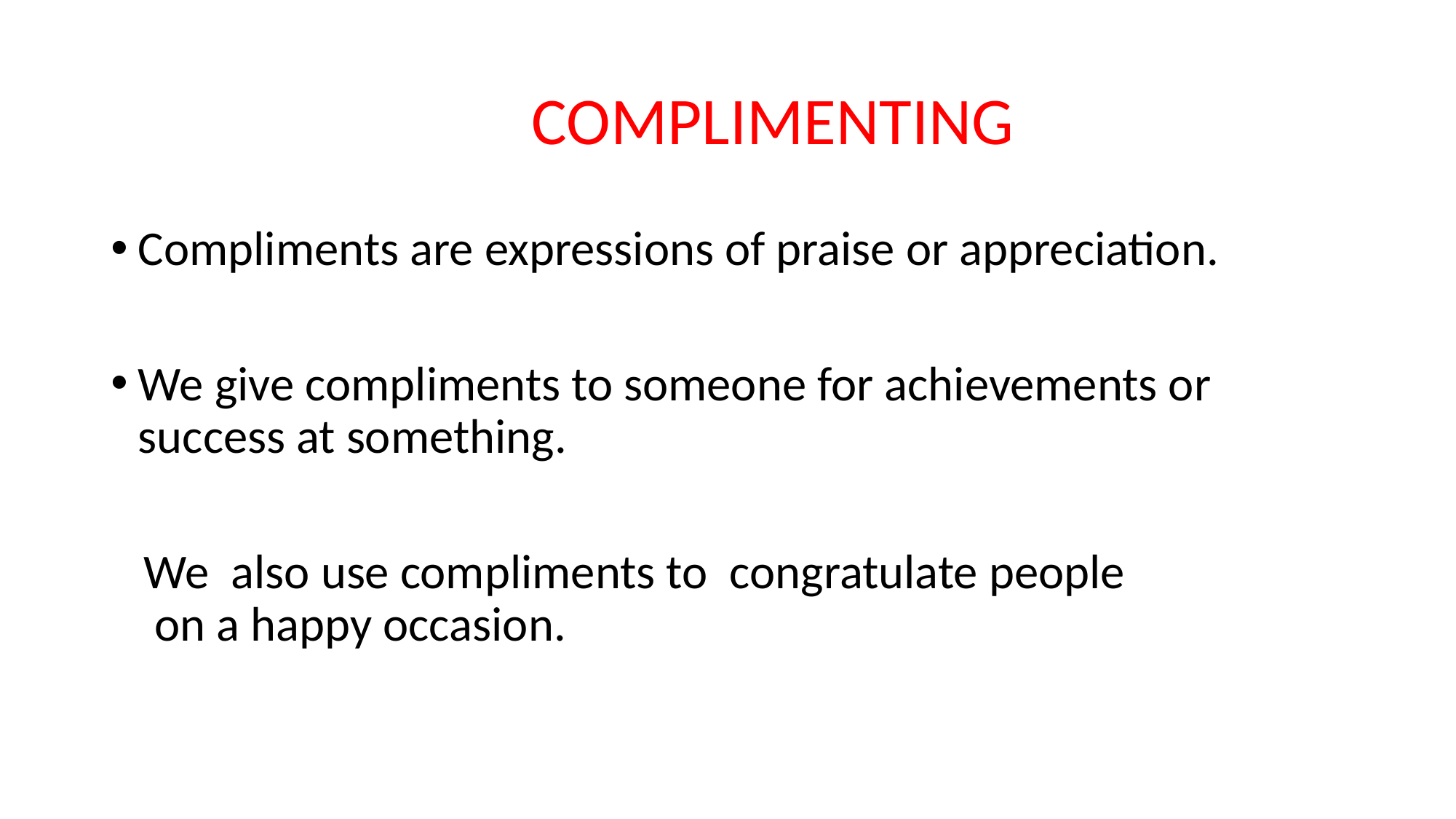

# COMPLIMENTING
Compliments are expressions of praise or appreciation.

We give compliments to someone for achievements or success at something.

   We  also use compliments to  congratulate people                         on a happy occasion.